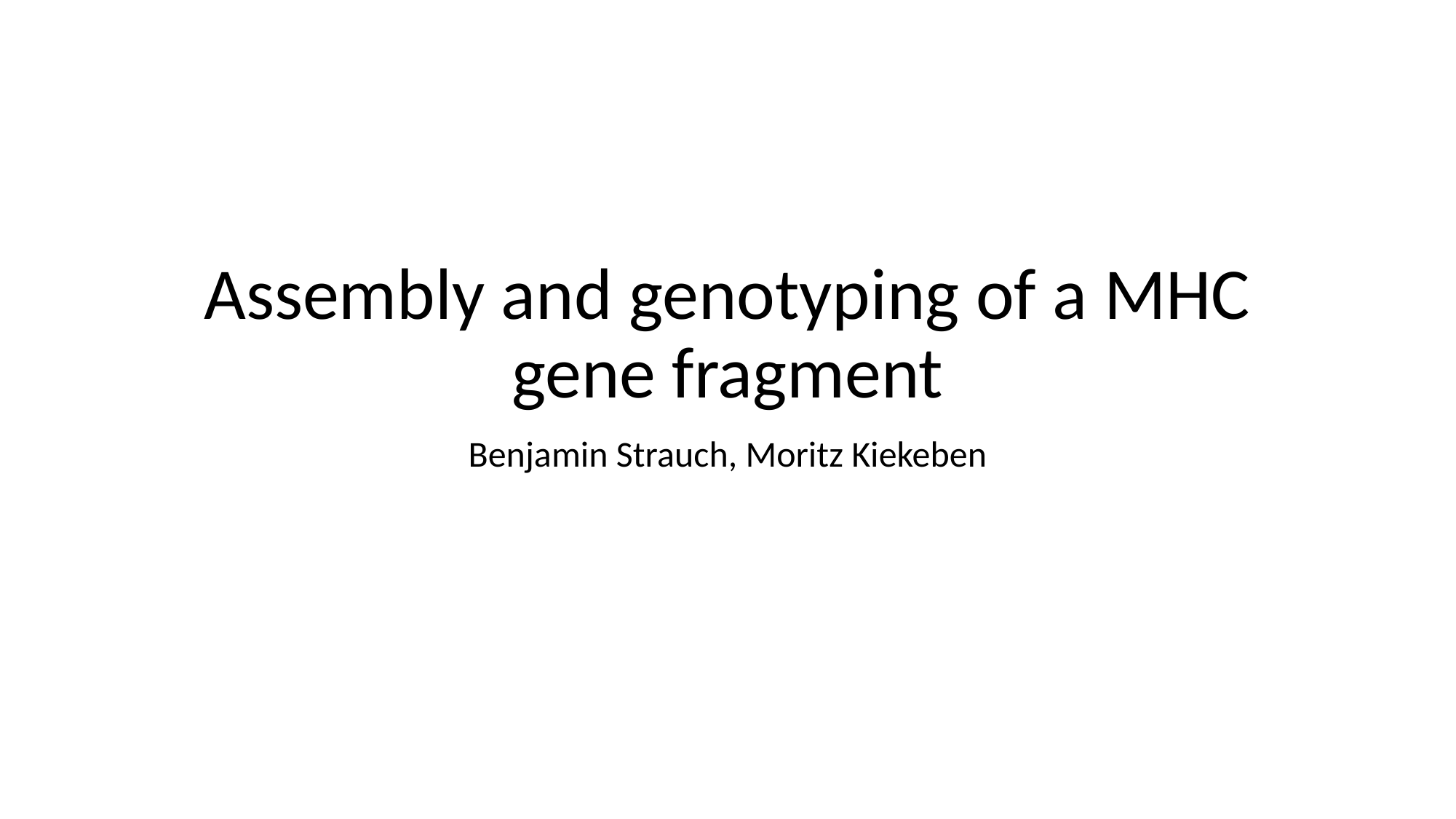

# Assembly and genotyping of a MHC gene fragment
Benjamin Strauch, Moritz Kiekeben